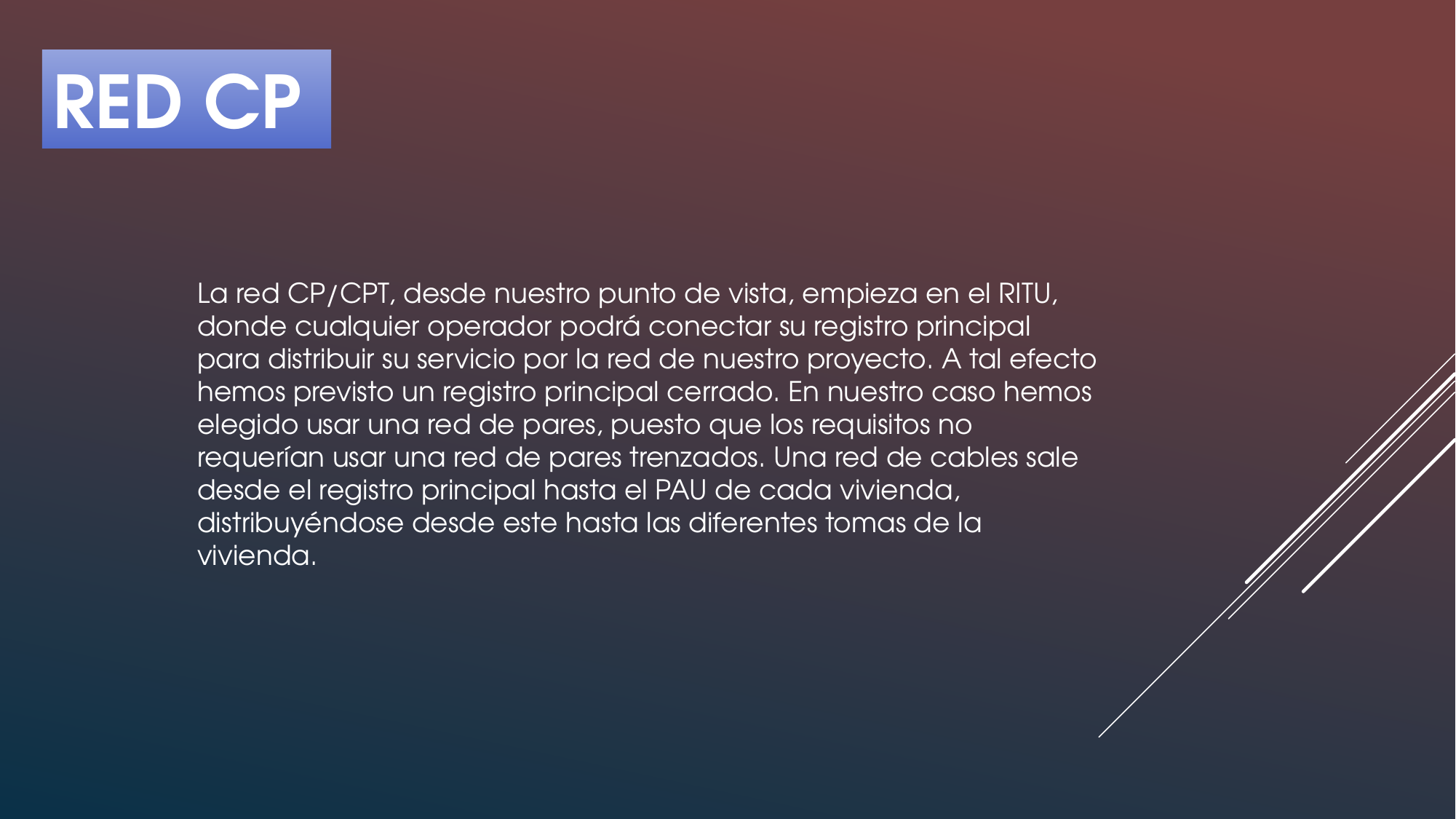

RED CP
La red CP/CPT, desde nuestro punto de vista, empieza en el RITU, donde cualquier operador podrá conectar su registro principal para distribuir su servicio por la red de nuestro proyecto. A tal efecto hemos previsto un registro principal cerrado. En nuestro caso hemos elegido usar una red de pares, puesto que los requisitos no requerían usar una red de pares trenzados. Una red de cables sale desde el registro principal hasta el PAU de cada vivienda, distribuyéndose desde este hasta las diferentes tomas de la vivienda.